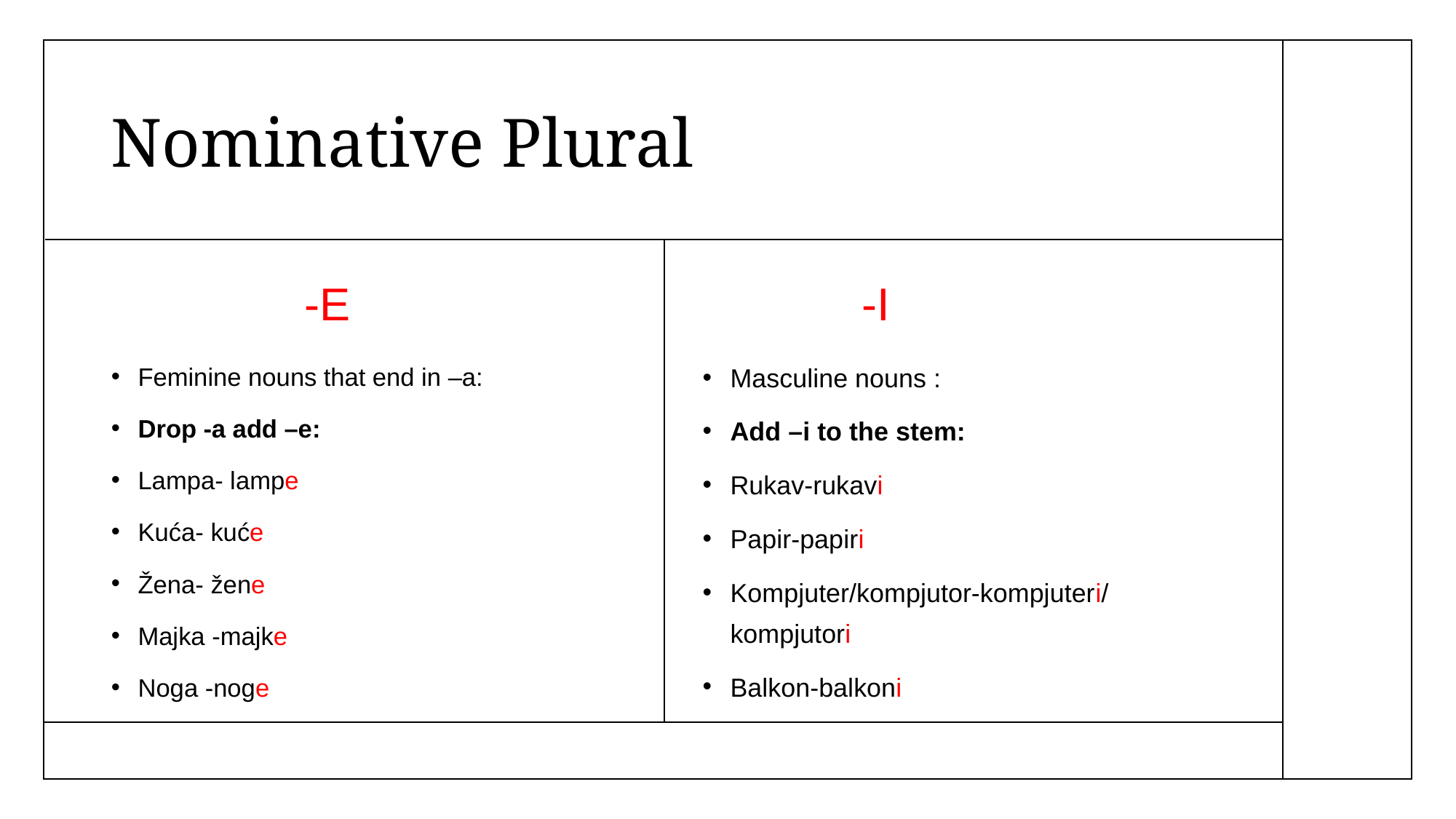

# Nominative Plural
                            -E
                       -I
Feminine nouns that end in –a:
Drop -a add –e:
Lampa- lampe
Kuća- kuće
Žena- žene
Majka -majke
Noga -noge

Masculine nouns :
Add –i to the stem:
Rukav-rukavi
Papir-papiri
Kompjuter/kompjutor-kompjuteri/kompjutori
Balkon-balkoni